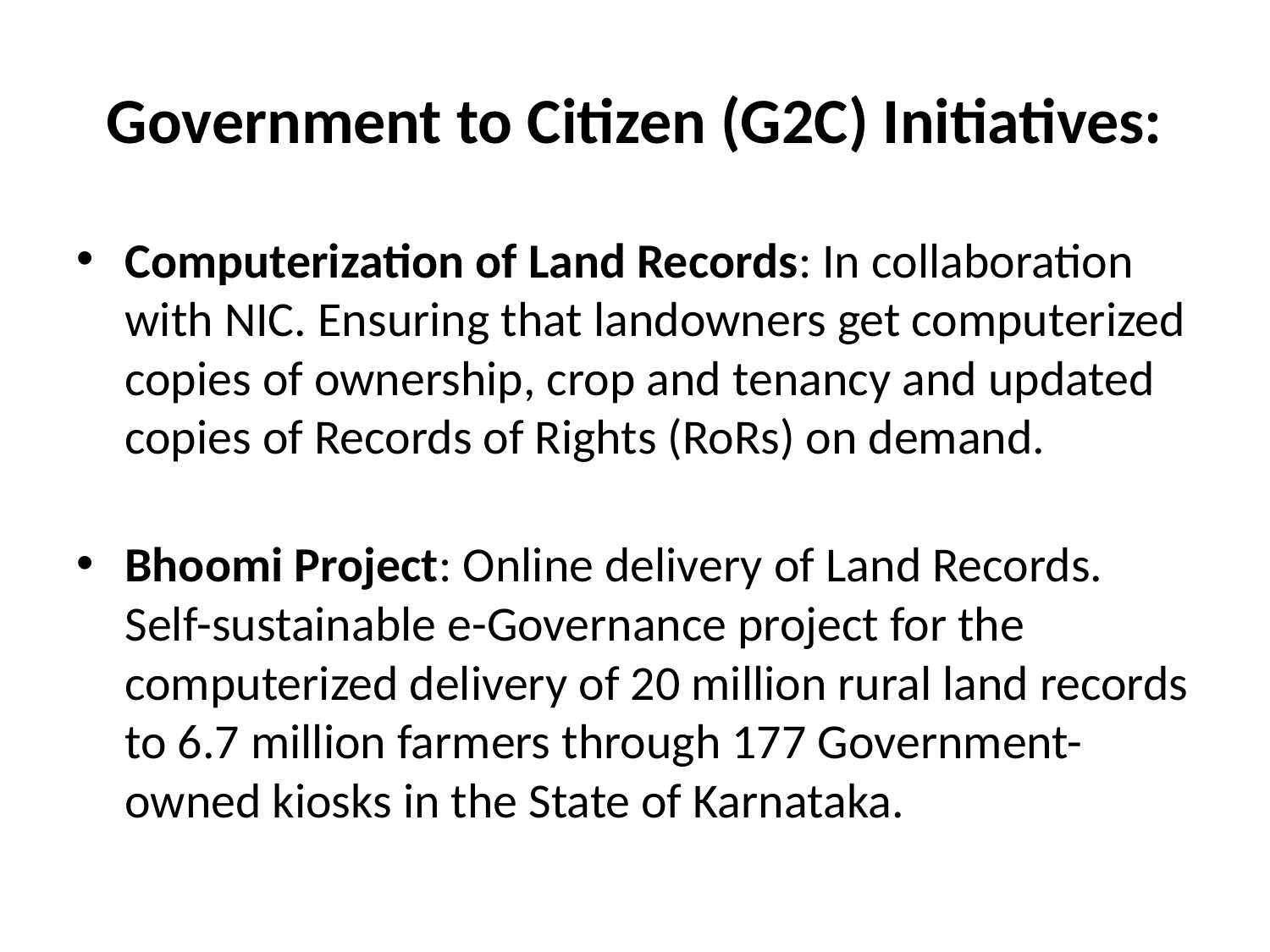

# Government to Citizen (G2C) Initiatives:
Computerization of Land Records: In collaboration with NIC. Ensuring that landowners get computerized copies of ownership, crop and tenancy and updated copies of Records of Rights (RoRs) on demand.
Bhoomi Project: Online delivery of Land Records. Self-sustainable e-Governance project for the computerized delivery of 20 million rural land records to 6.7 million farmers through 177 Government-owned kiosks in the State of Karnataka.